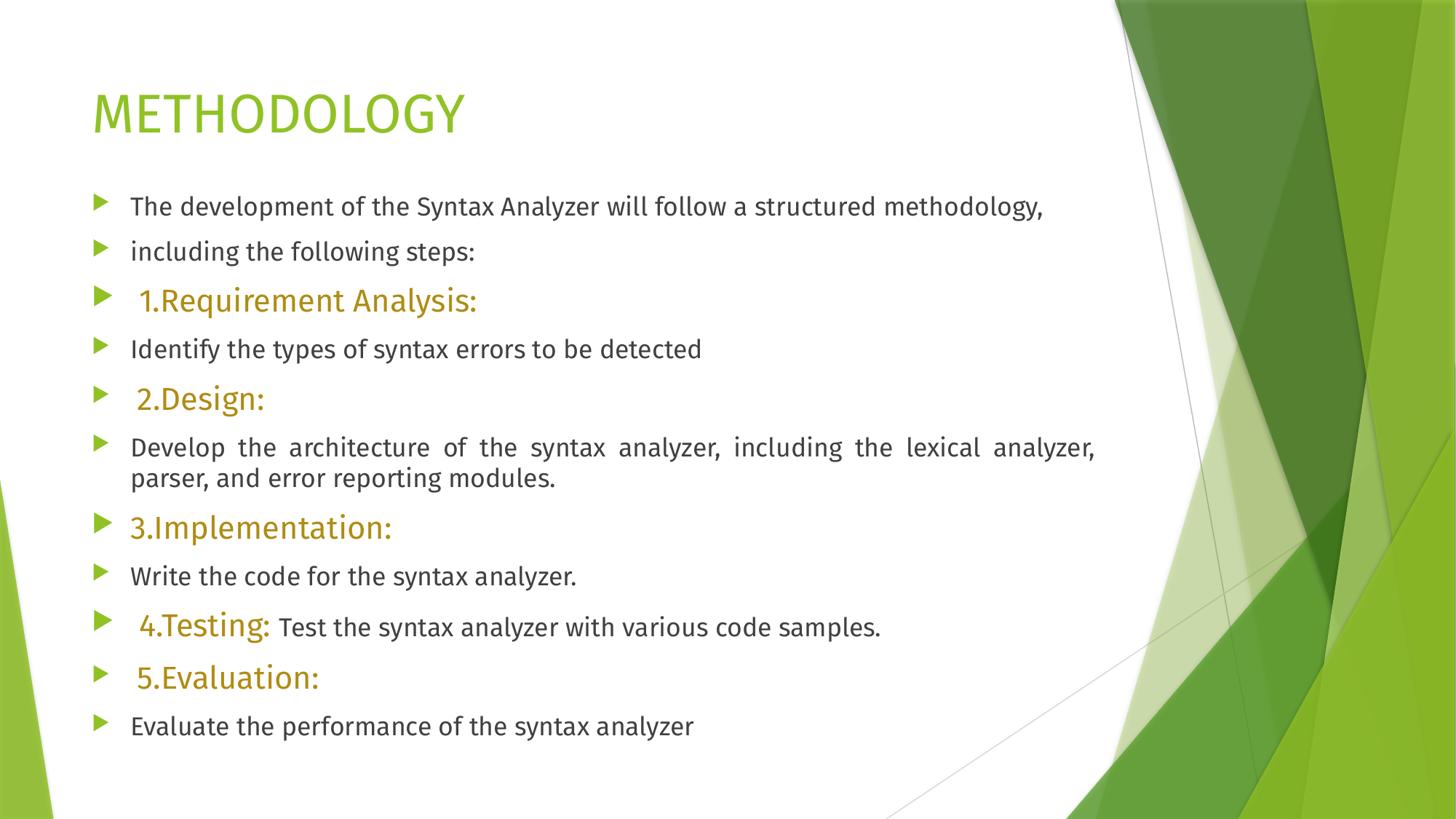

# METHODOLOGY
The development of the Syntax Analyzer will follow a structured methodology,
including the following steps:
 1.Requirement Analysis:
Identify the types of syntax errors to be detected
 2.Design:
Develop the architecture of the syntax analyzer, including the lexical analyzer, parser, and error reporting modules.
3.Implementation:
Write the code for the syntax analyzer.
 4.Testing: Test the syntax analyzer with various code samples.
 5.Evaluation:
Evaluate the performance of the syntax analyzer